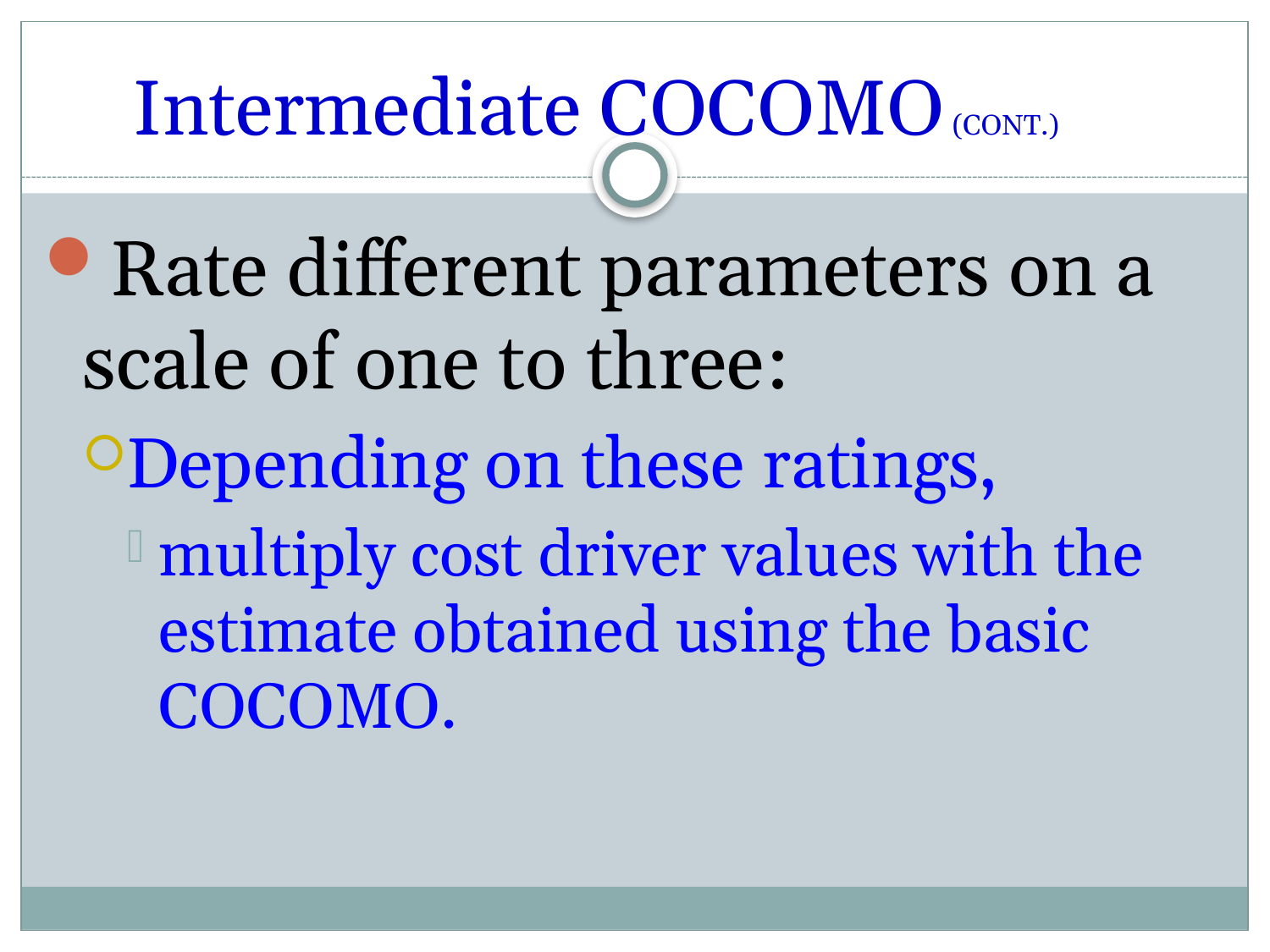

# Intermediate COCOMO (CONT.)
37
Rate different parameters on a scale of one to three:
Depending on these ratings,
multiply cost driver values with the estimate obtained using the basic COCOMO.